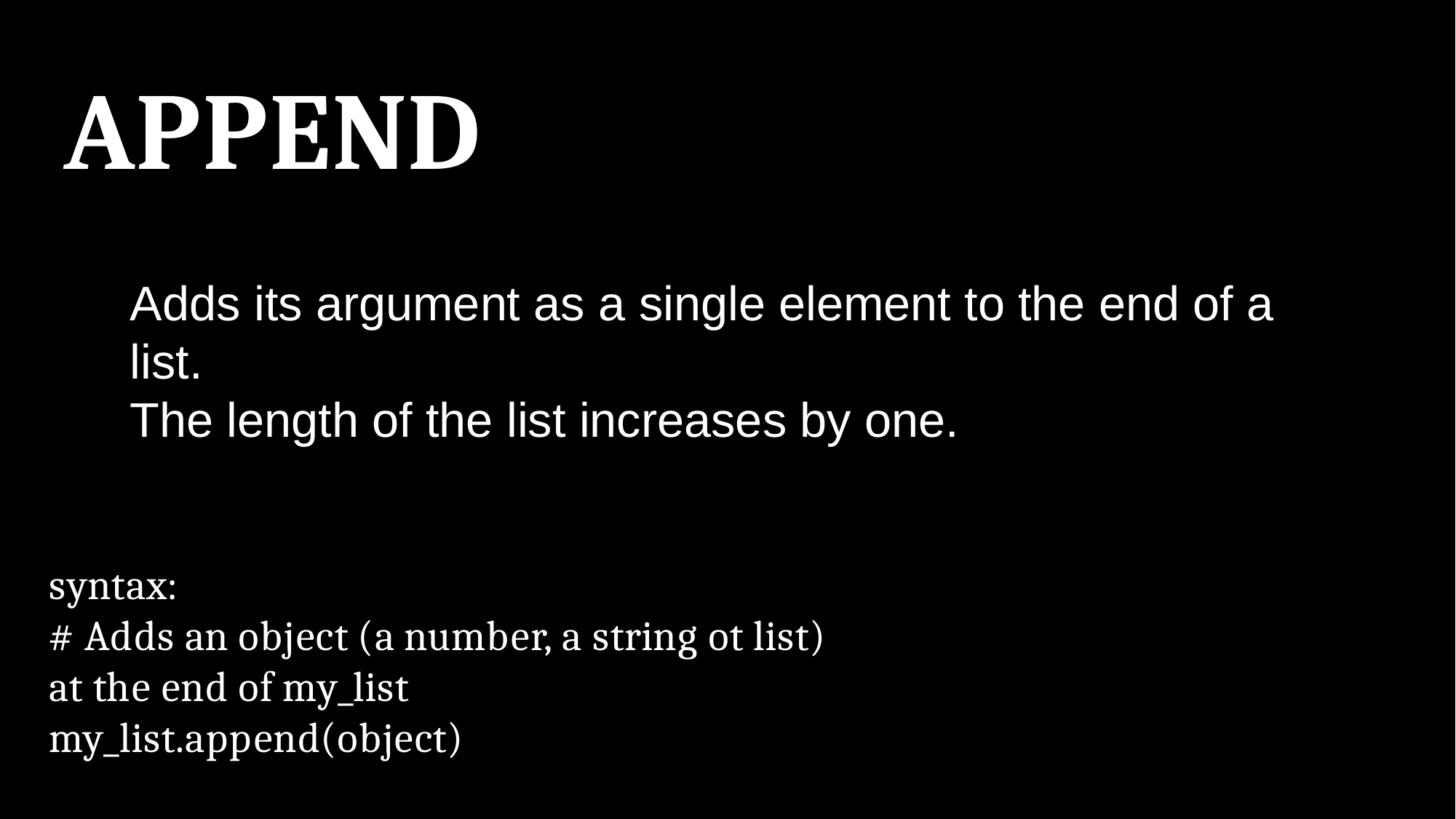

APPEND
Adds its argument as a single element to the end of a list.
The length of the list increases by one.
syntax:
# Adds an object (a number, a string ot list)
at the end of my_list
my_list.append(object)